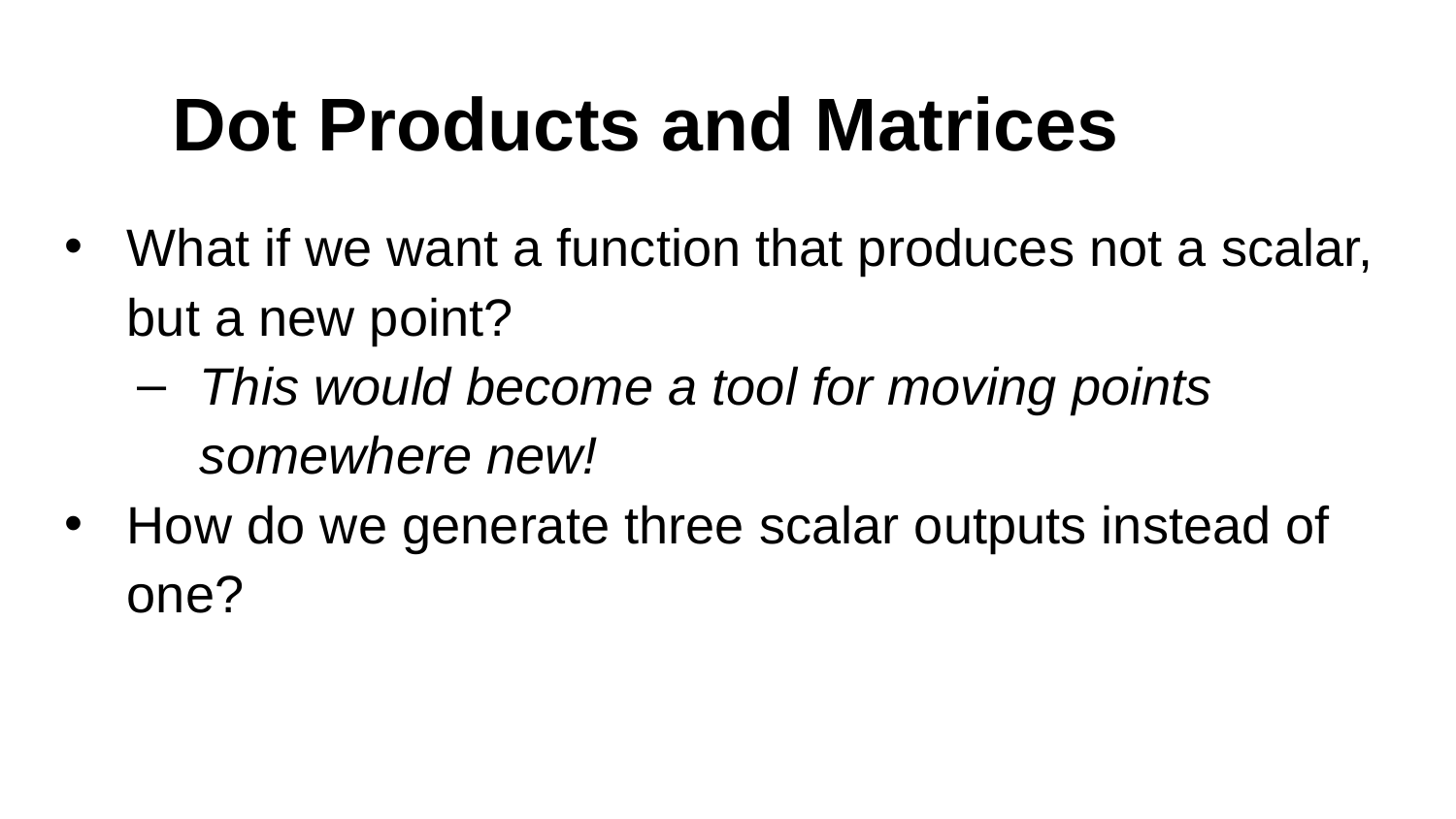

# Dot Products and Matrices
What if we want a function that produces not a scalar, but a new point?
This would become a tool for moving points somewhere new!
How do we generate three scalar outputs instead of one?